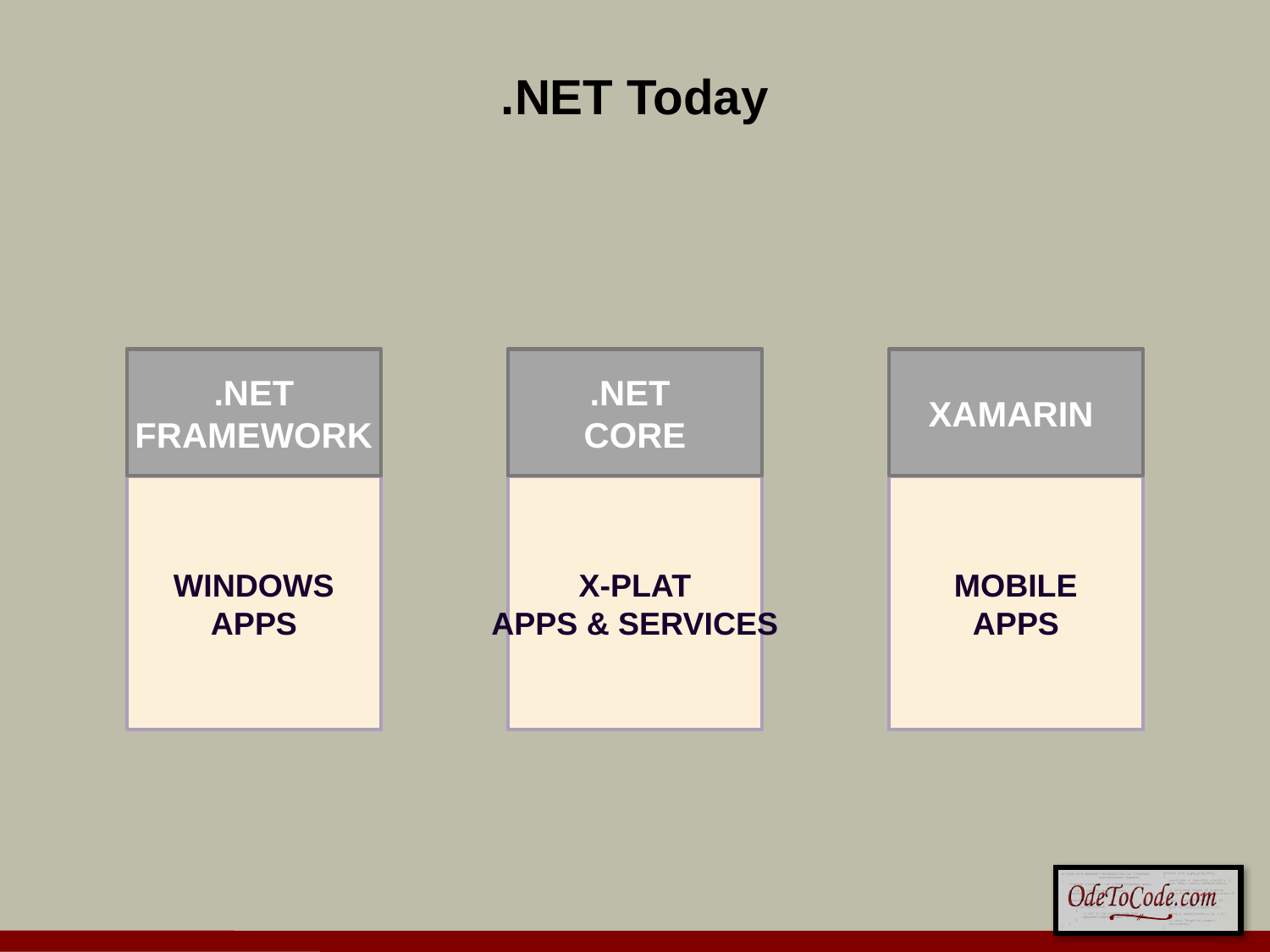

# .NET Today
.NET
FRAMEWORK
.NET
CORE
XAMARIN
WINDOWS
APPS
X-PLAT
APPS & SERVICES
MOBILE
APPS